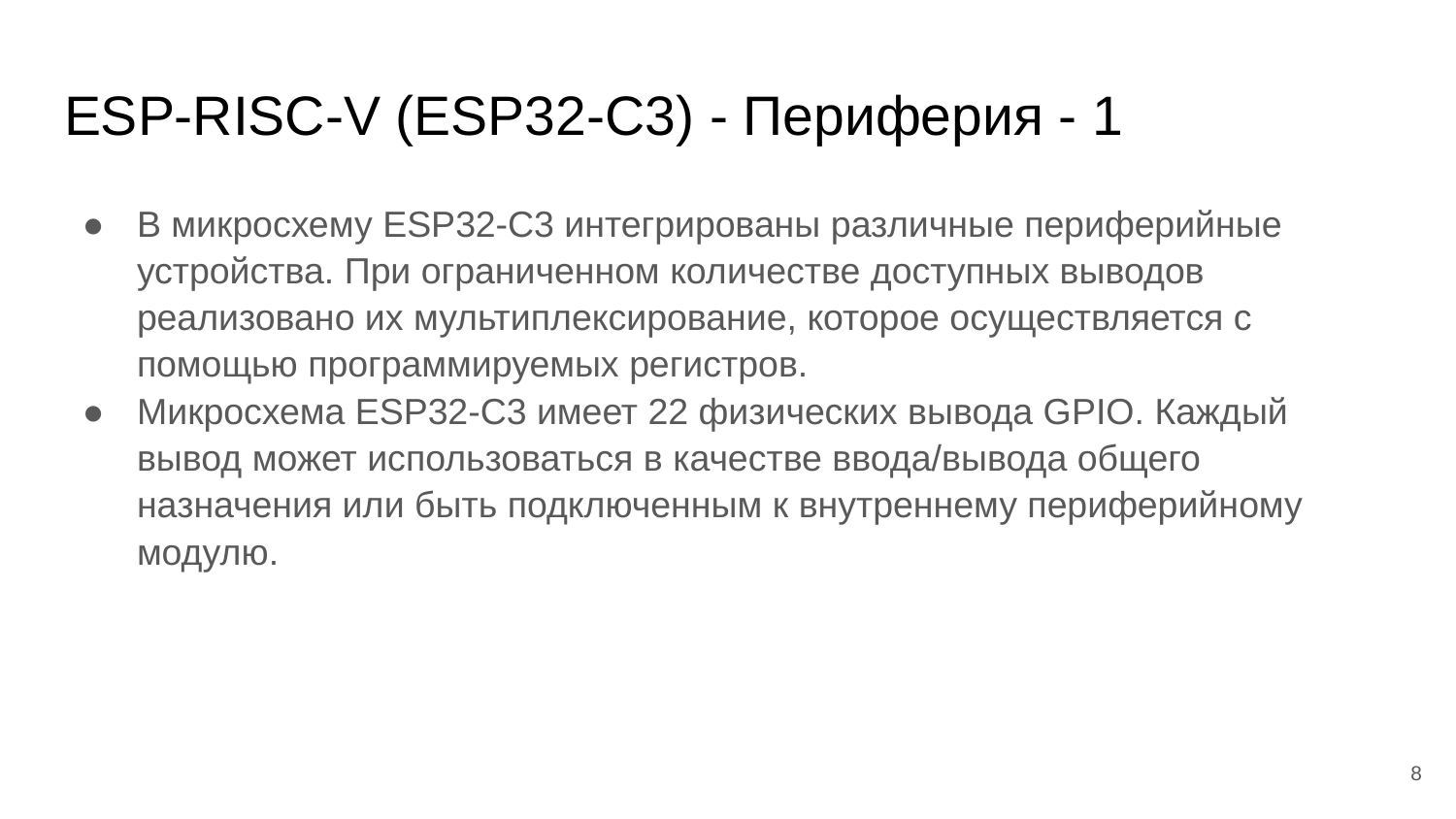

# ESP-RISC-V (ESP32-C3) - Периферия - 1
В микросхему ESP32-C3 интегрированы различные периферийные устройства. При ограниченном количестве доступных выводов реализовано их мультиплексирование, которое осуществляется с помощью программируемых регистров.
Микросхема ESP32-C3 имеет 22 физических вывода GPIO. Каждый вывод может использоваться в качестве ввода/вывода общего назначения или быть подключенным к внутреннему периферийному модулю.
8